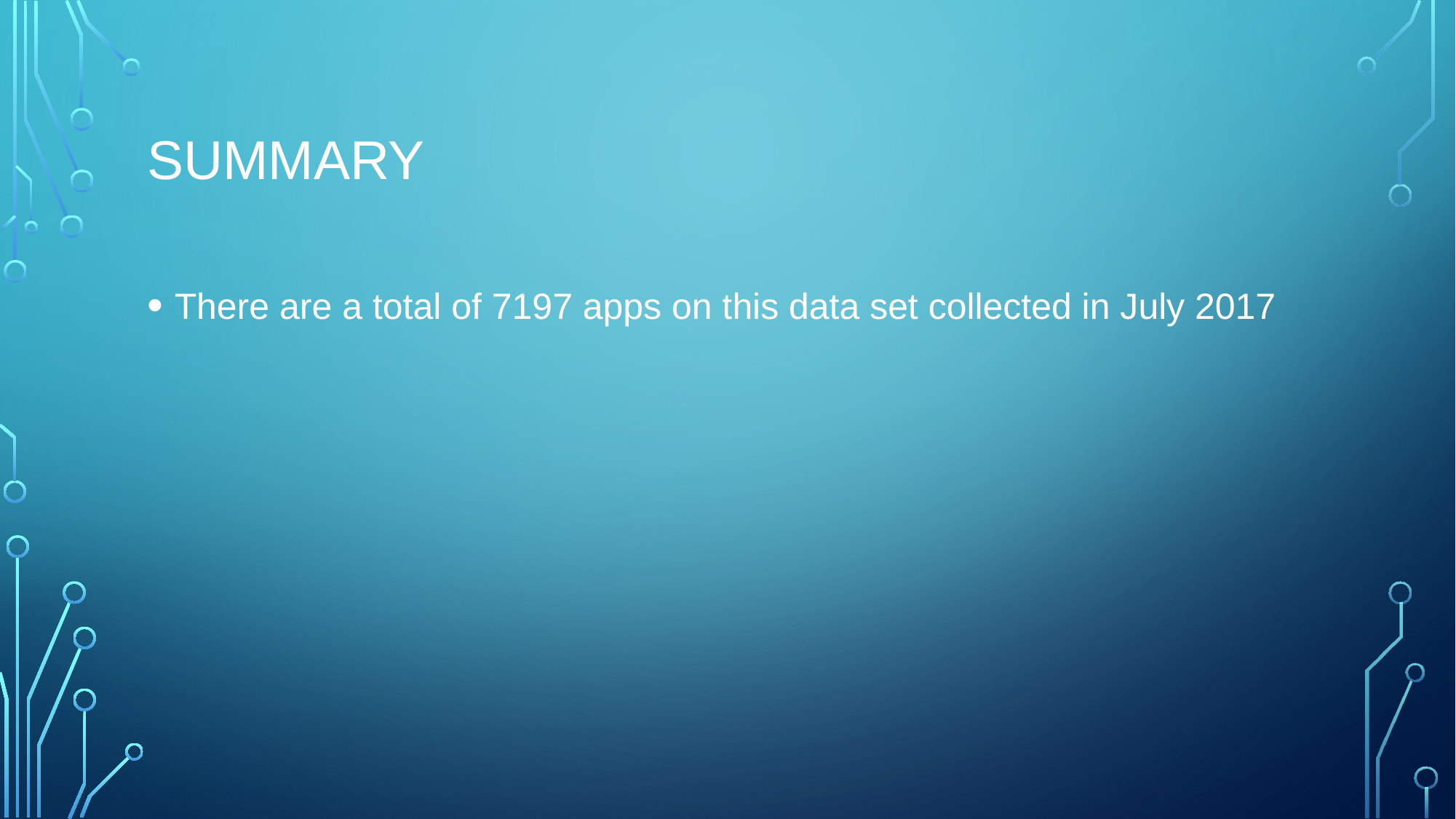

# Summary
There are a total of 7197 apps on this data set collected in July 2017